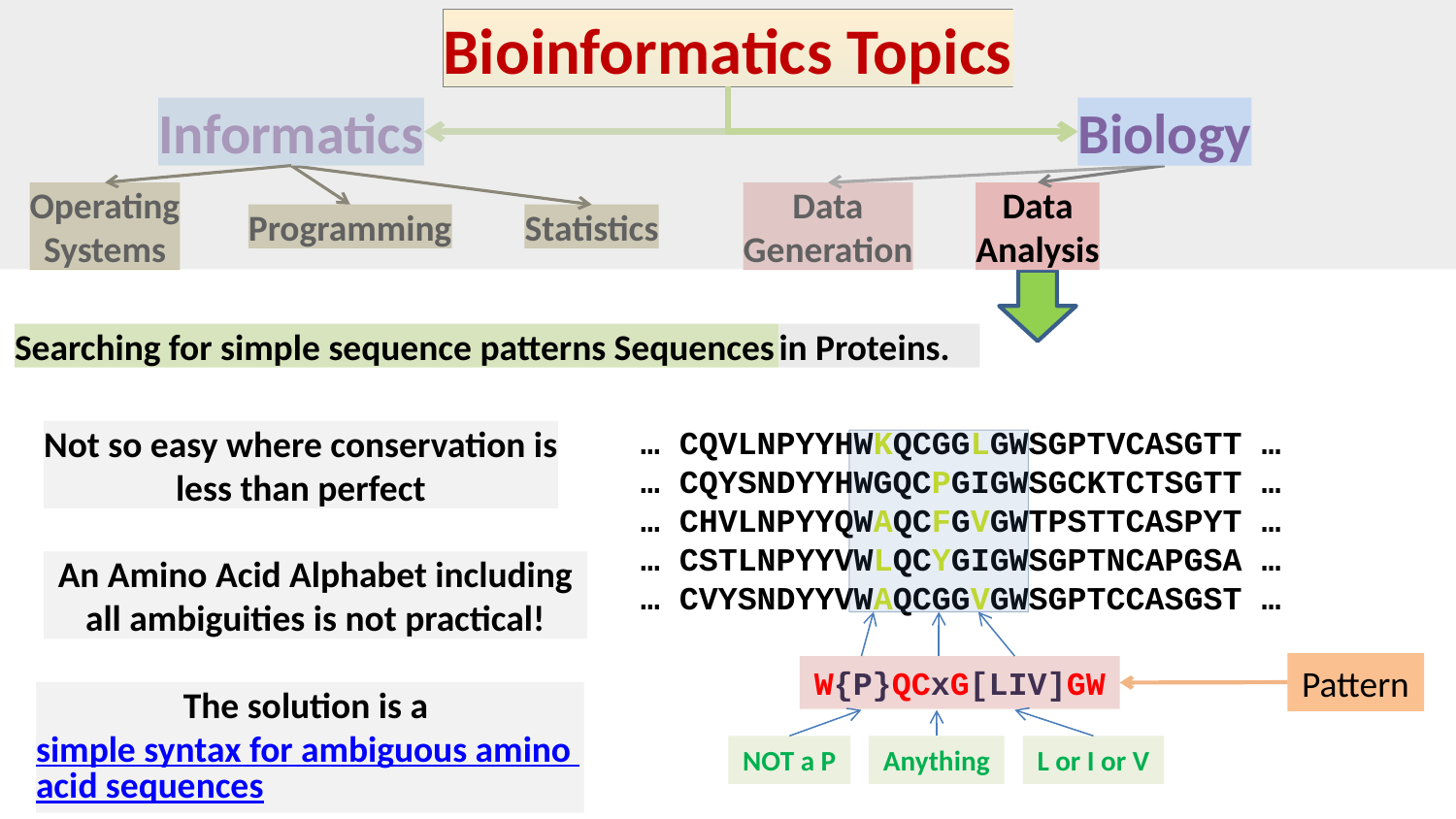

Bioinformatics Topics
Informatics
Biology
Operating
Systems
Data
Generation
Data
Analysis
Programming
Statistics

Searching for simple sequence patterns Sequences
in Proteins.
… CQVLNPYYHWGQCGGIGWSGPTVCASGTT …
… CQYSNDYYHWGQCGGIGWSGCKTCTSGTT …
… CHVLNPYYQWGQCGGIGWTPSTTCASPYT …
… CSTLNPYYVWGQCGGIGWSGPTNCAPGSA …
… CVYSNDYYVWGQCGGIGWSGPTCCASGST …
… CQVLNPYYHWKQCGGLGWSGPTVCASGTT …
… CQYSNDYYHWGQCPGIGWSGCKTCTSGTT …
… CHVLNPYYQWAQCFGVGWTPSTTCASPYT …
… CSTLNPYYVWLQCYGIGWSGPTNCAPGSA …
… CVYSNDYYVWAQCGGVGWSGPTCCASGST …
Not so easy where conservation is less than perfect

An Amino Acid Alphabet including all ambiguities is not practical!
Pattern
W{P}QCxG[LIV]GW
The solution is a simple syntax for ambiguous amino acid sequences.
NOT a P
Anything
L or I or V